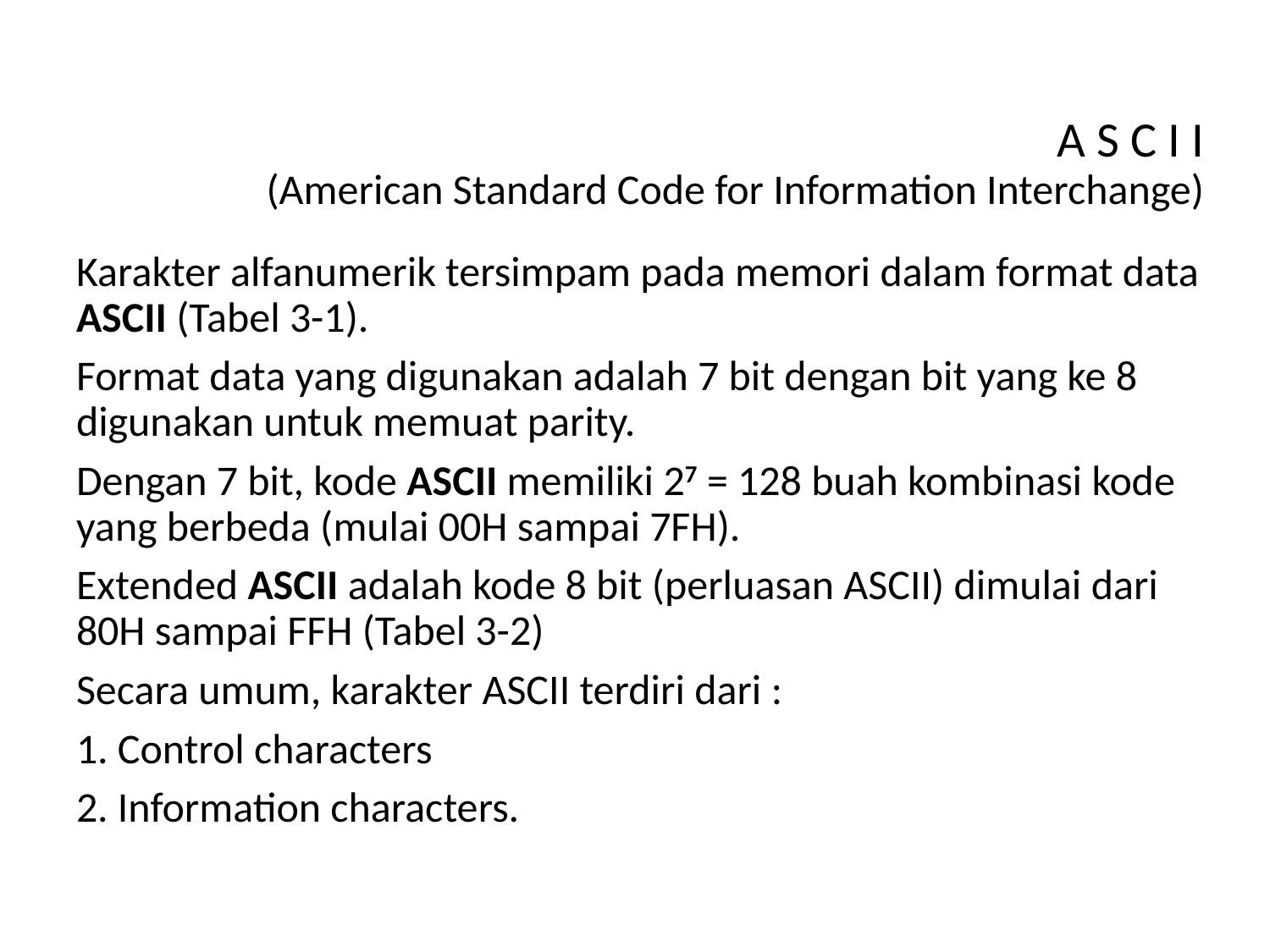

# A S C I I (American Standard Code for Information Interchange)
Karakter alfanumerik tersimpam pada memori dalam format data ASCII (Tabel 3-1).
Format data yang digunakan adalah 7 bit dengan bit yang ke 8 digunakan untuk memuat parity.
Dengan 7 bit, kode ASCII memiliki 27 = 128 buah kombinasi kode yang berbeda (mulai 00H sampai 7FH).
Extended ASCII adalah kode 8 bit (perluasan ASCII) dimulai dari 80H sampai FFH (Tabel 3-2)
Secara umum, karakter ASCII terdiri dari :
 Control characters
 Information characters.